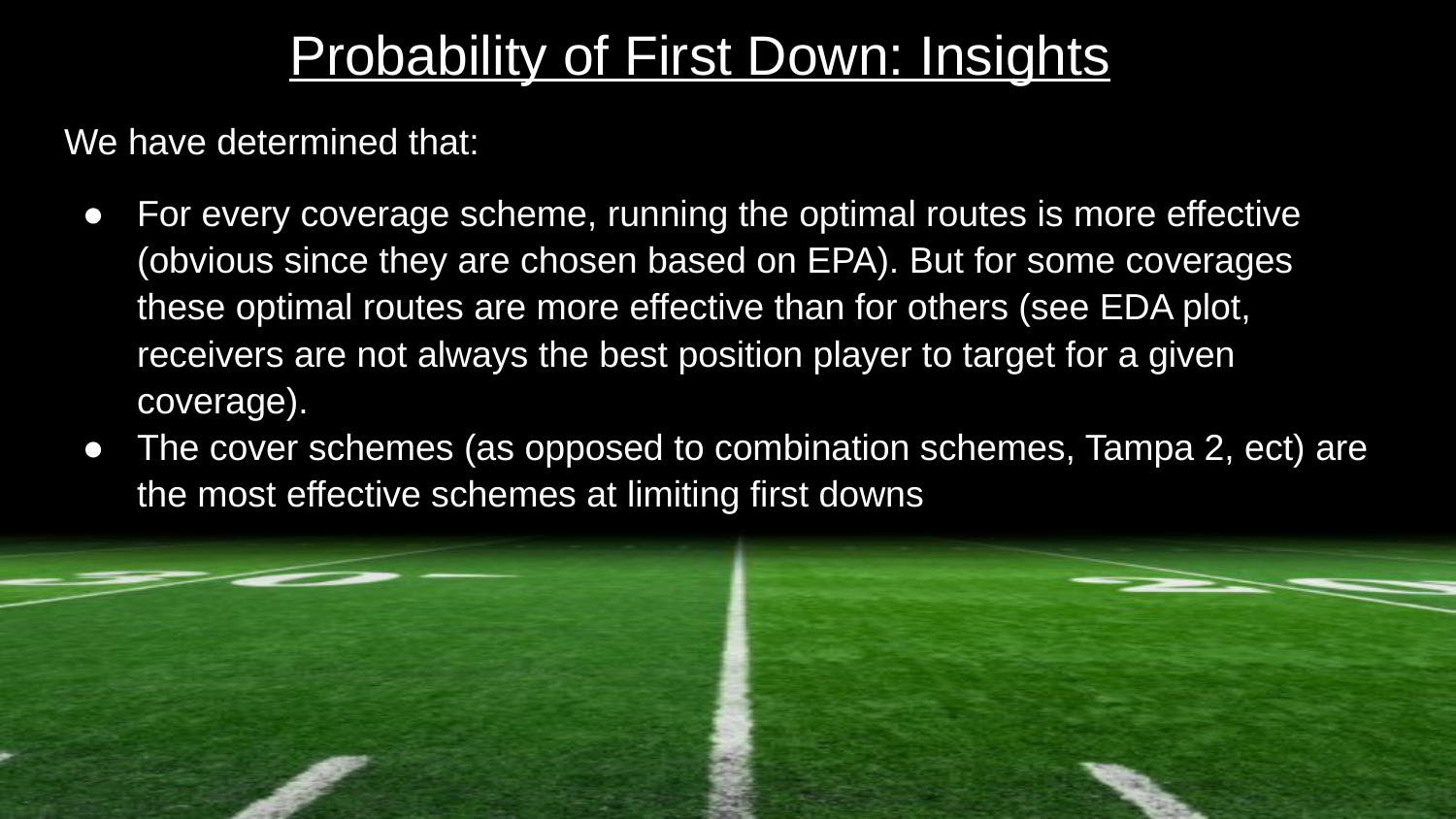

# Probability of First Down: Insights
We have determined that:
For every coverage scheme, running the optimal routes is more effective (obvious since they are chosen based on EPA). But for some coverages these optimal routes are more effective than for others (see EDA plot, receivers are not always the best position player to target for a given coverage).
The cover schemes (as opposed to combination schemes, Tampa 2, ect) are the most effective schemes at limiting first downs